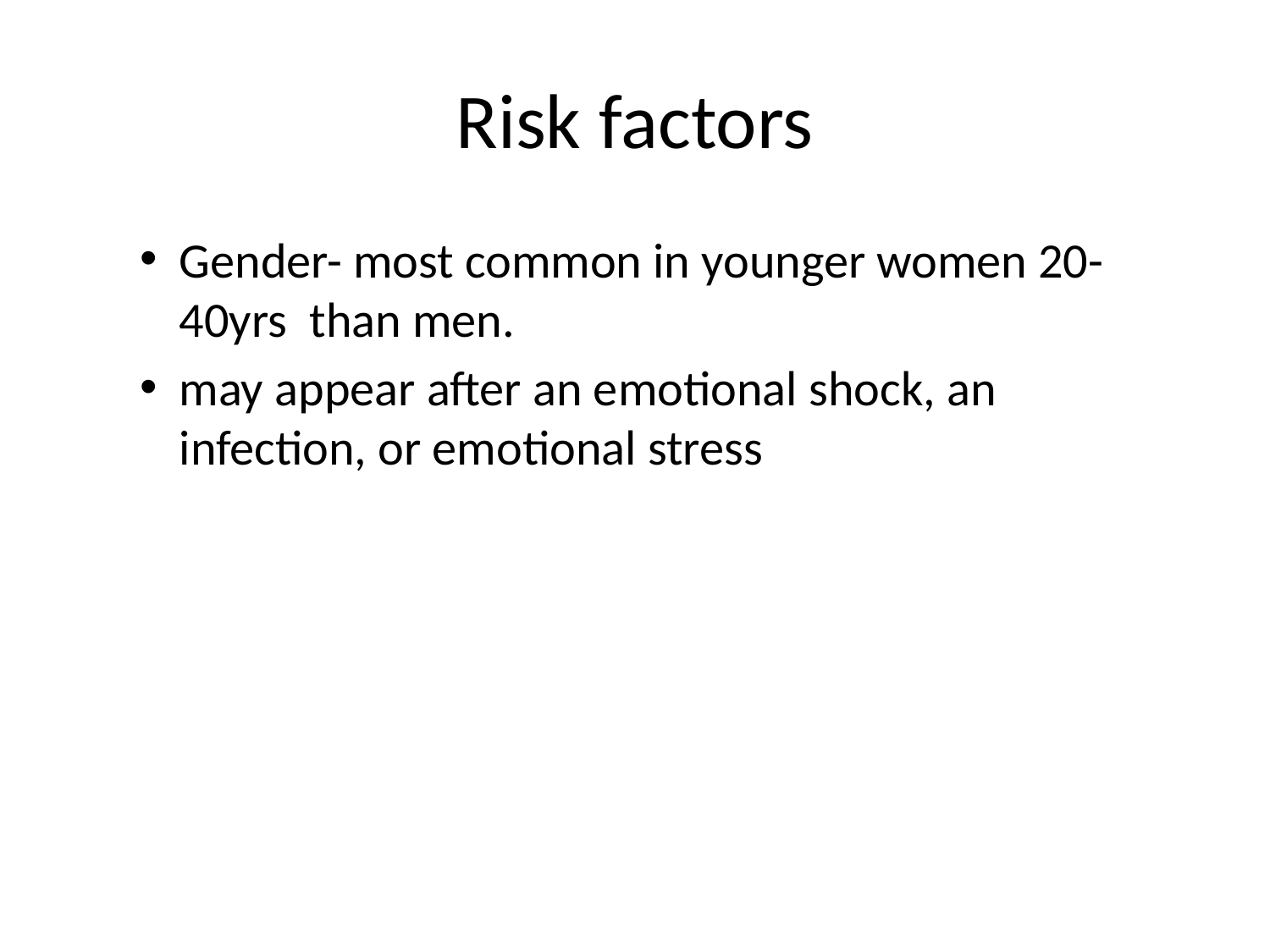

# Risk factors
Gender- most common in younger women 20- 40yrs  than men.
may appear after an emotional shock, an infection, or emotional stress